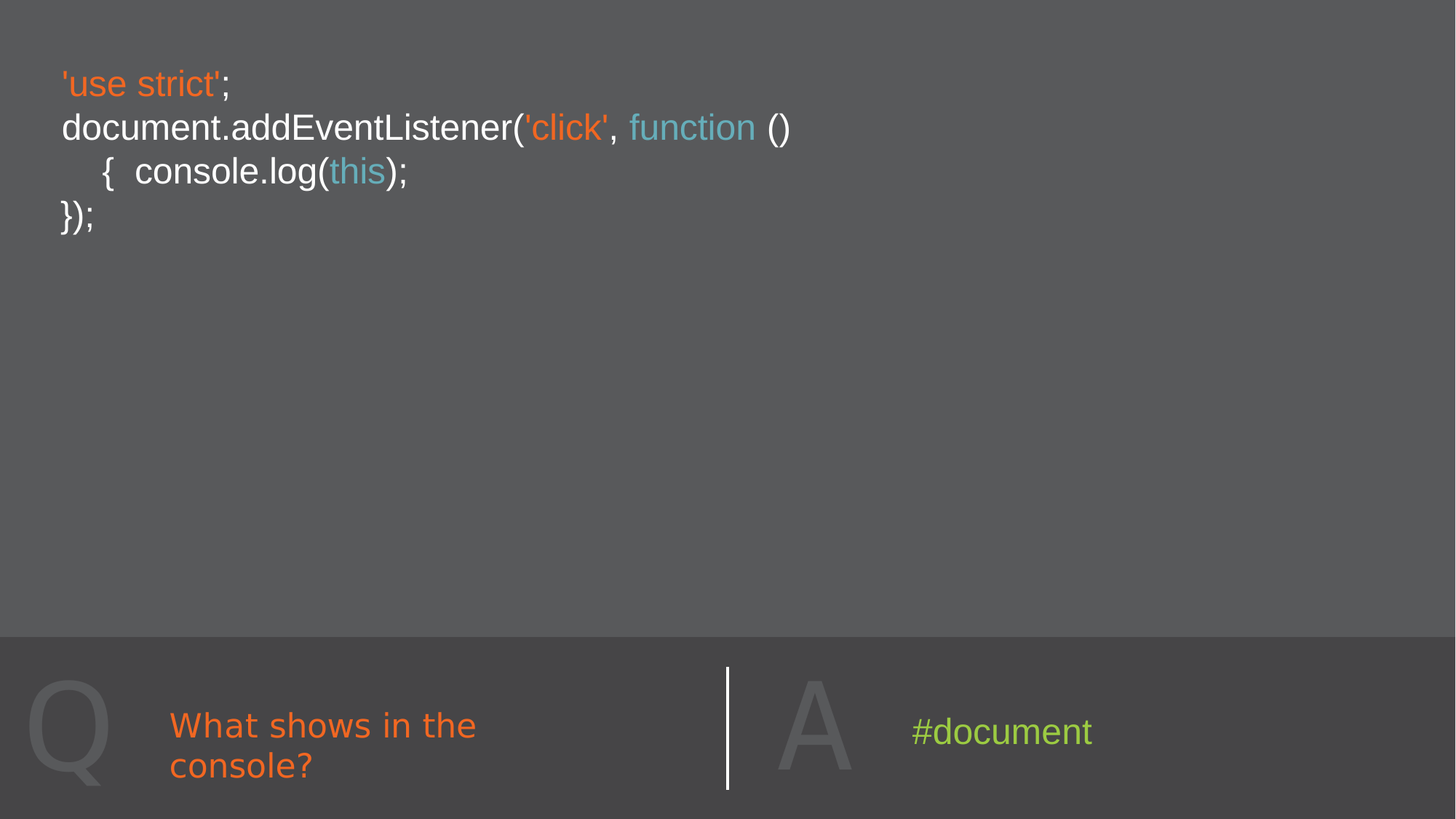

# 'use strict';
document.addEventListener('click', function () {  console.log(this);
});
A
Q

What shows in the console?
#document
24